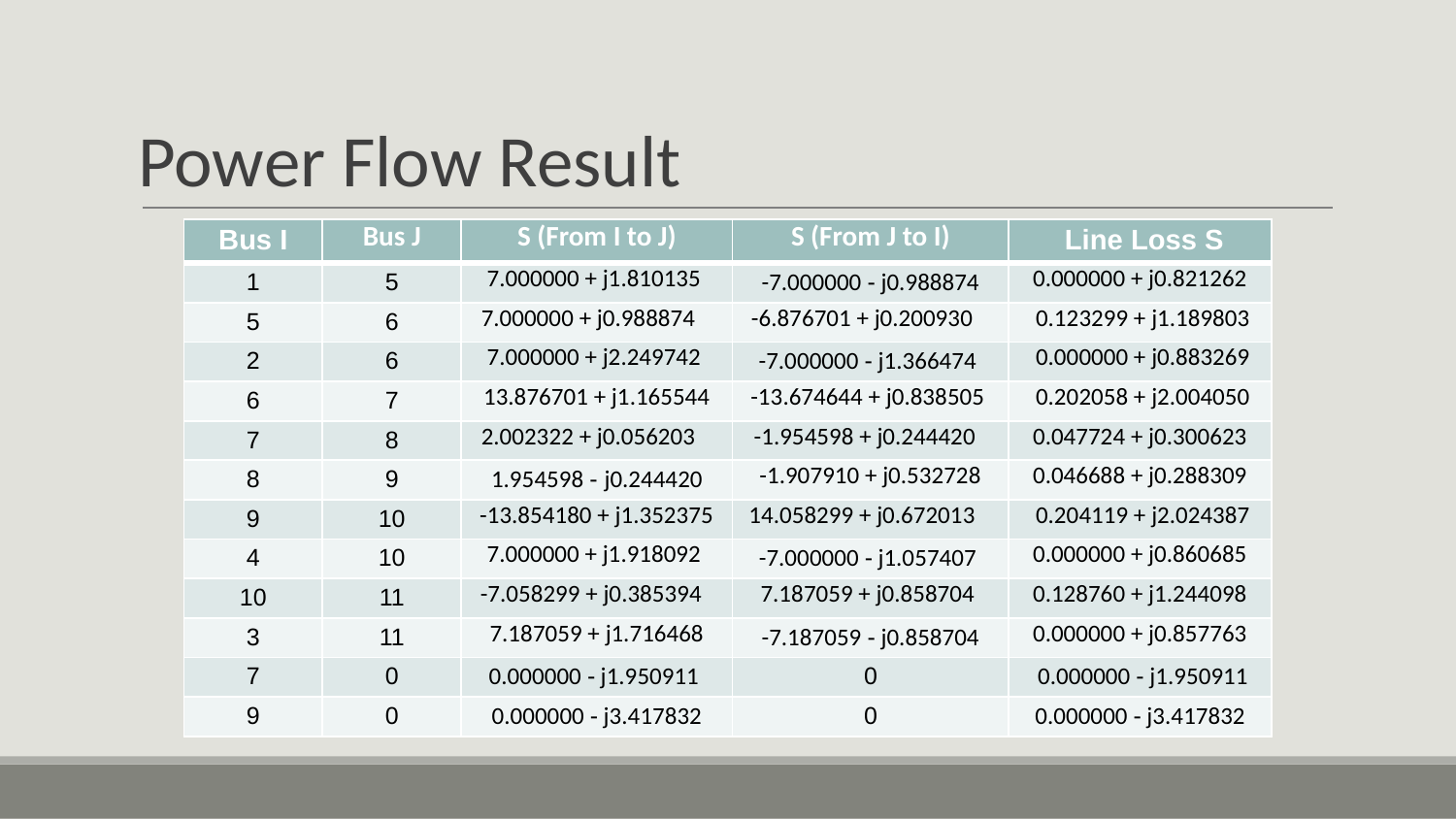

# Power Flow Result
| Bus I | Bus J | S (From I to J) | S (From J to I) | Line Loss S |
| --- | --- | --- | --- | --- |
| 1 | 5 | 7.000000 + j1.810135 | -7.000000 - j0.988874 | 0.000000 + j0.821262 |
| 5 | 6 | 7.000000 + j0.988874 | -6.876701 + j0.200930 | 0.123299 + j1.189803 |
| 2 | 6 | 7.000000 + j2.249742 | -7.000000 - j1.366474 | 0.000000 + j0.883269 |
| 6 | 7 | 13.876701 + j1.165544 | -13.674644 + j0.838505 | 0.202058 + j2.004050 |
| 7 | 8 | 2.002322 + j0.056203 | -1.954598 + j0.244420 | 0.047724 + j0.300623 |
| 8 | 9 | 1.954598 - j0.244420 | -1.907910 + j0.532728 | 0.046688 + j0.288309 |
| 9 | 10 | -13.854180 + j1.352375 | 14.058299 + j0.672013 | 0.204119 + j2.024387 |
| 4 | 10 | 7.000000 + j1.918092 | -7.000000 - j1.057407 | 0.000000 + j0.860685 |
| 10 | 11 | -7.058299 + j0.385394 | 7.187059 + j0.858704 | 0.128760 + j1.244098 |
| 3 | 11 | 7.187059 + j1.716468 | -7.187059 - j0.858704 | 0.000000 + j0.857763 |
| 7 | 0 | 0.000000 - j1.950911 | 0 | 0.000000 - j1.950911 |
| 9 | 0 | 0.000000 - j3.417832 | 0 | 0.000000 - j3.417832 |